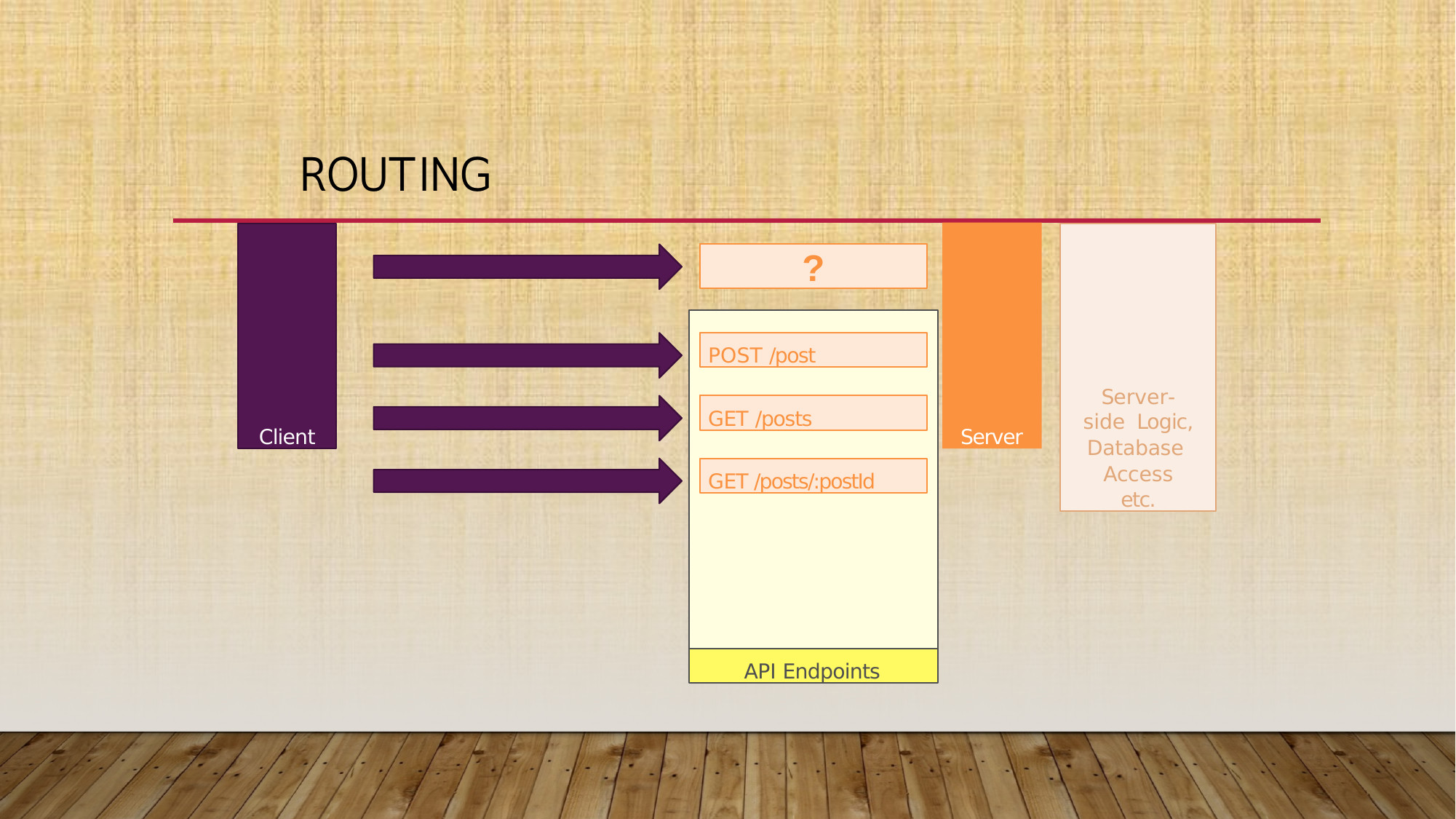

# Routing

Server

Server-side  Logic,
Database  Access etc.

Client

?

POST /post

GET /posts

GET /posts/:postId
API Endpoints